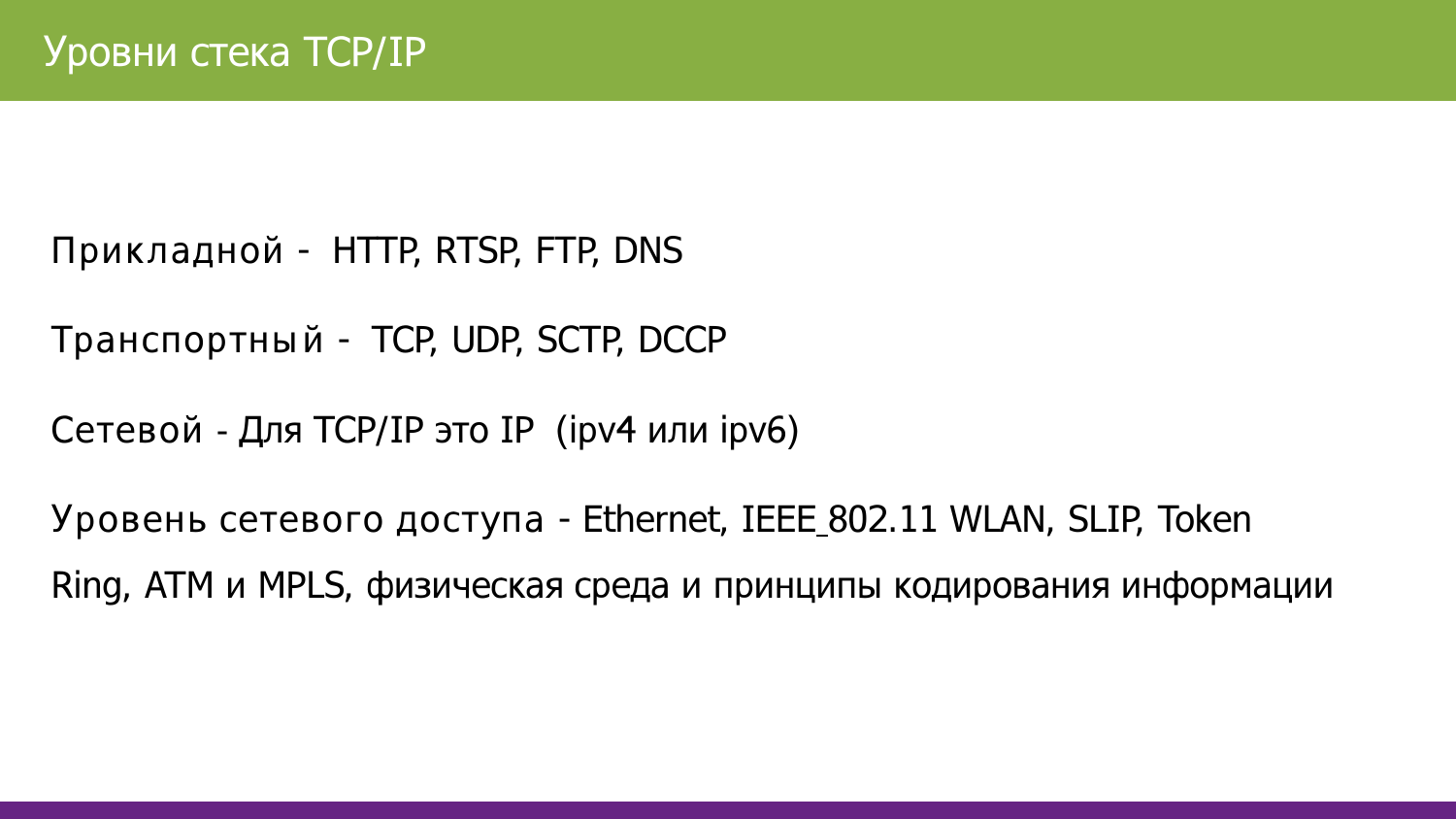

Уровни стека TCP/IP

Прикладной -  HTTP, RTSP, FTP, DNS
Транспортный -  TCP, UDP, SCTP, DCCP
Сетевой - Для TCP/IP это IP  (ipv4 или ipv6)
Уровень сетевого доступа - Ethernet, IEEE 802.11 WLAN, SLIP, Token Ring, ATM и MPLS, физическая среда и принципы кодирования информации